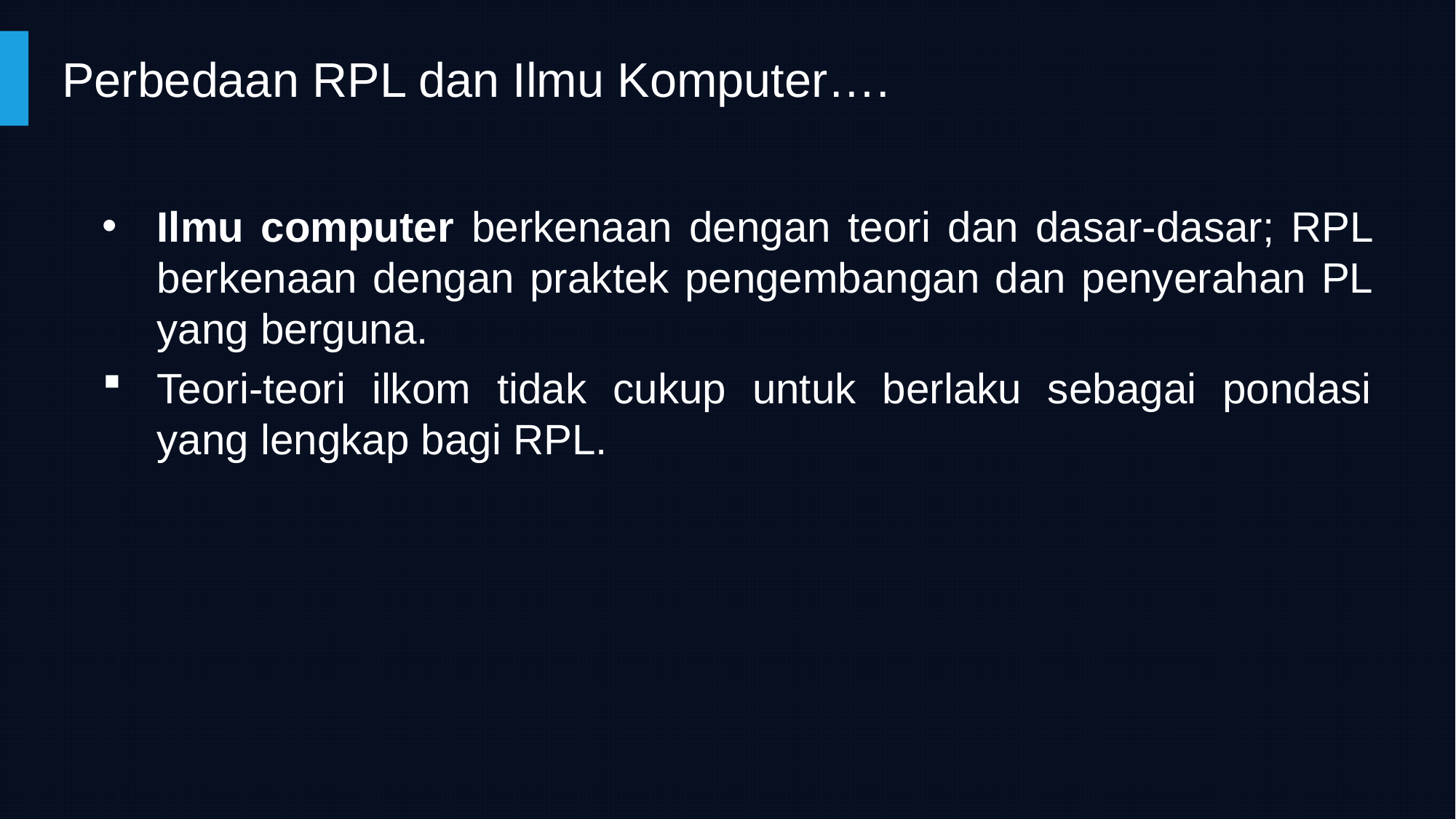

# Perbedaan RPL dan Ilmu Komputer….
Ilmu computer berkenaan dengan teori dan dasar-dasar; RPL berkenaan dengan praktek pengembangan dan penyerahan PL yang berguna.
Teori-teori ilkom tidak cukup untuk berlaku sebagai pondasi yang lengkap bagi RPL.